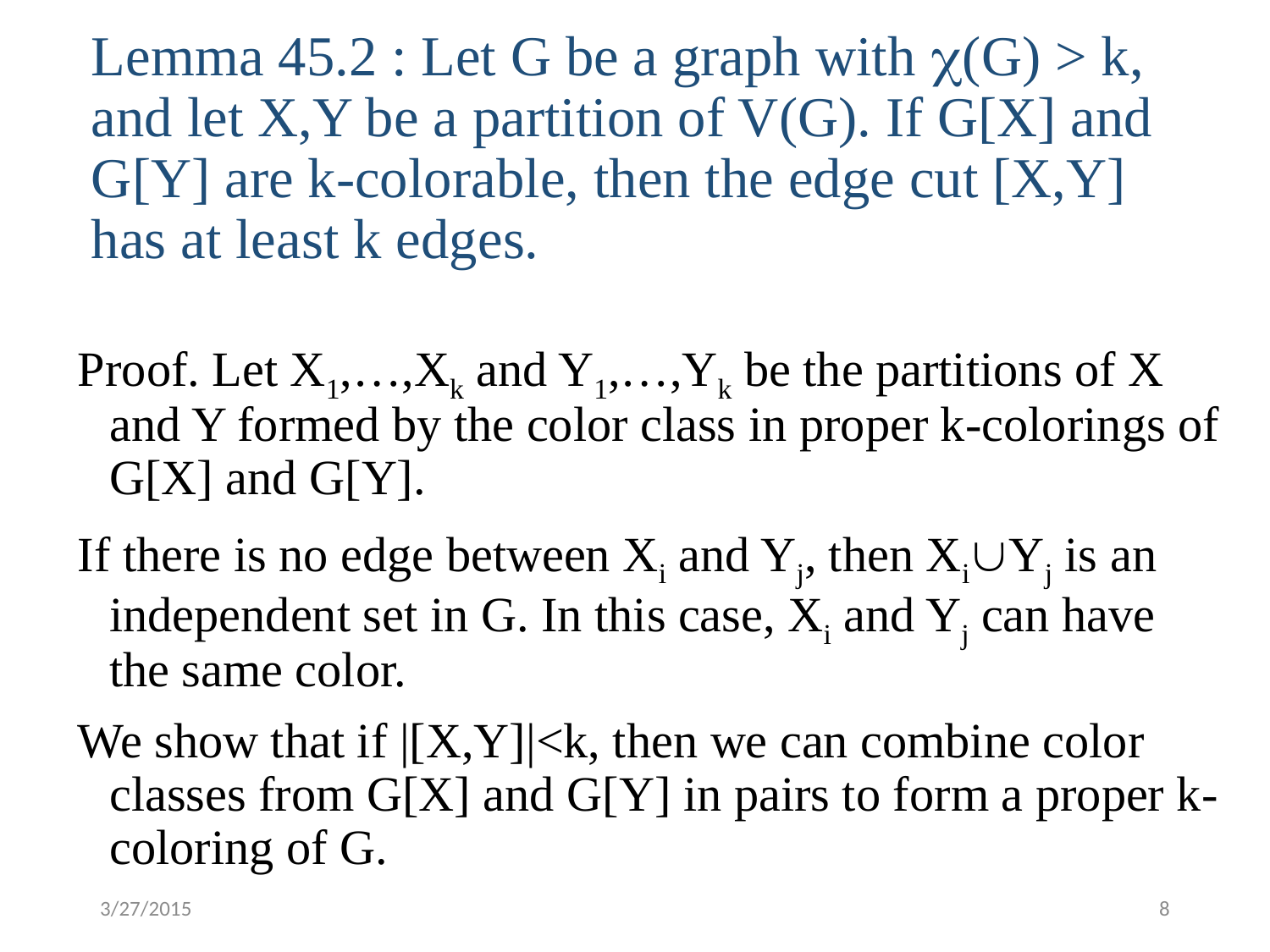

# Lemma 45.2 : Let G be a graph with χ(G) > k, and let X,Y be a partition of V(G). If G[X] and G[Y] are k-colorable, then the edge cut [X,Y] has at least k edges.
Proof. Let X1,…,Xk and Y1,…,Yk be the partitions of X and Y formed by the color class in proper k-colorings of G[X] and G[Y].
If there is no edge between Xi and Yj, then Xi∪Yj is an independent set in G. In this case, Xi and Yj can have the same color.
We show that if |[X,Y]|<k, then we can combine color classes from G[X] and G[Y] in pairs to form a proper k-coloring of G.
3/27/2015
8